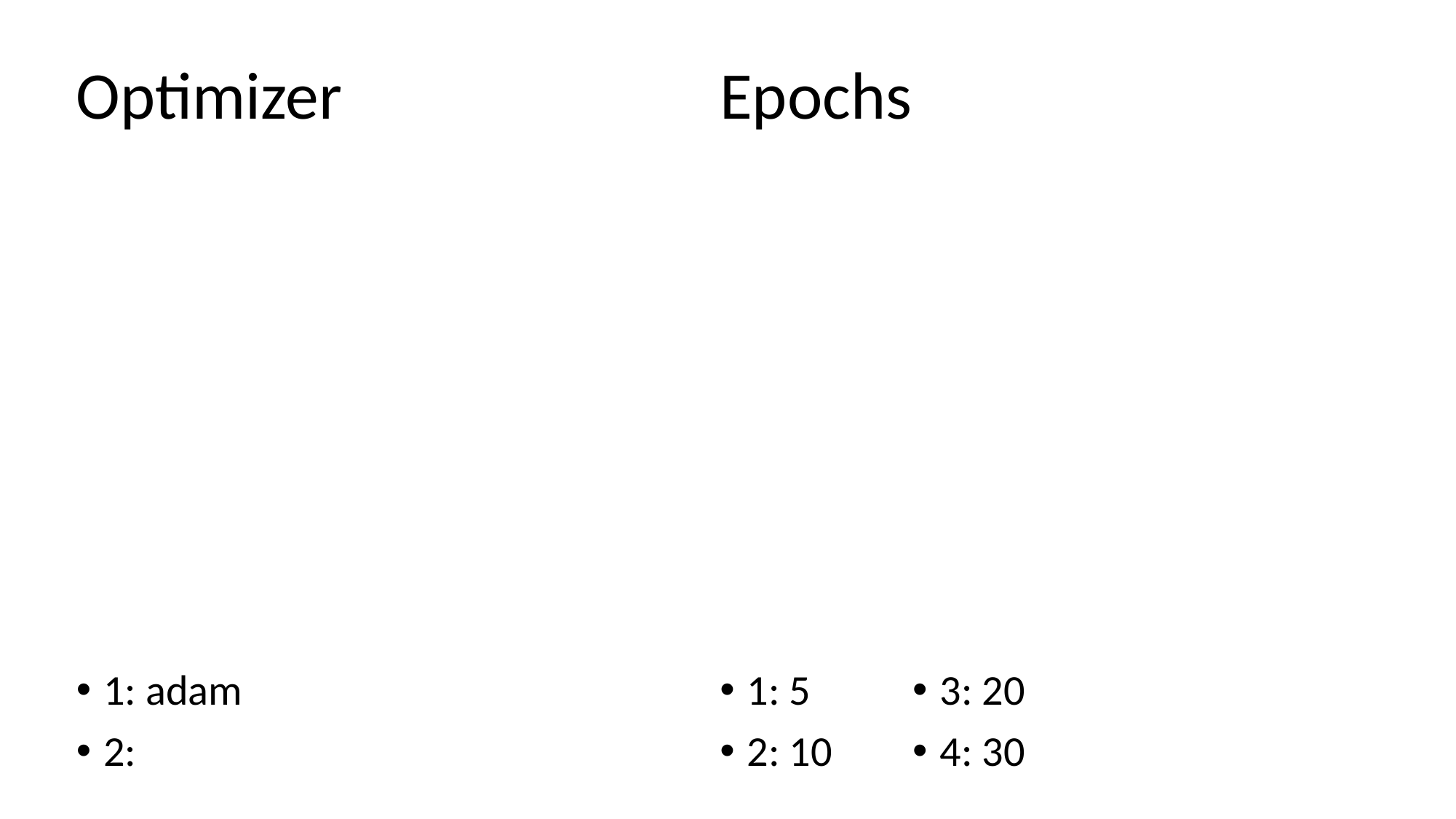

# Optimizer
Epochs
1: adam
2:
1: 5
2: 10
3: 20
4: 30